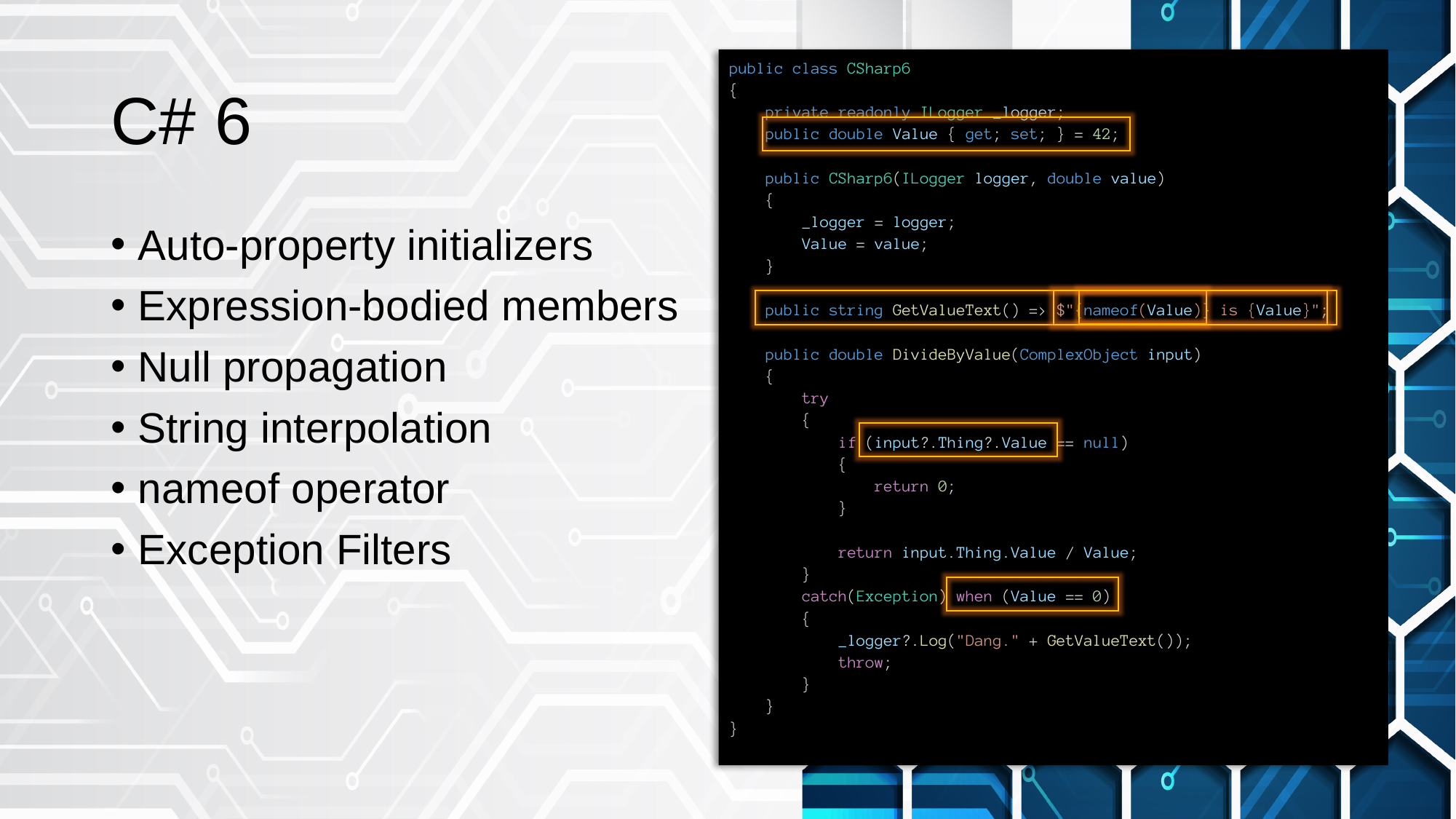

# C# 6
public class CSharp6
{
    private readonly ILogger _logger;
    public double Value { get; set; } = 42;
    public CSharp6(ILogger logger, double value)
    {
        _logger = logger;
        Value = value;
    }
    public string GetValueText() => $"{nameof(Value)} is {Value}";
    public double DivideByValue(ComplexObject input)
    {
        try
        {
            if (input?.Thing?.Value == null)
            {
                return 0;
            }
            return input.Thing.Value / Value;
        }
        catch(Exception) when (Value == 0)
        {
            _logger?.Log("Dang." + GetValueText());
            throw;
        }
    }
}

Auto-property initializers
Expression-bodied members
Null propagation
String interpolation
nameof operator
Exception Filters